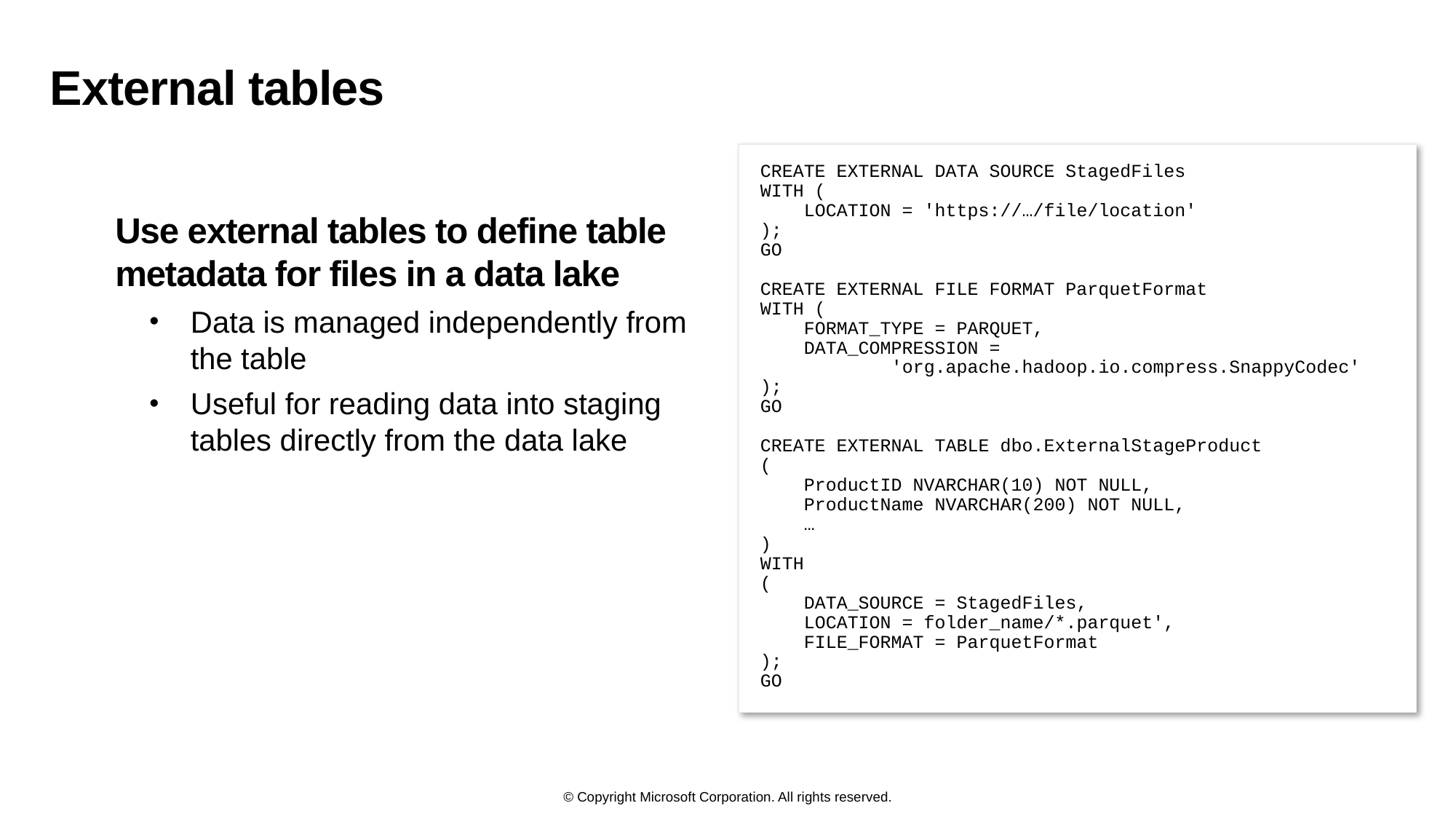

# External tables
CREATE EXTERNAL DATA SOURCE StagedFiles
WITH (
    LOCATION = 'https://…/file/location'
);
GO

CREATE EXTERNAL FILE FORMAT ParquetFormat
WITH (
    FORMAT_TYPE = PARQUET,
    DATA_COMPRESSION =
            'org.apache.hadoop.io.compress.SnappyCodec'
);
GO

CREATE EXTERNAL TABLE dbo.ExternalStageProduct
(
    ProductID NVARCHAR(10) NOT NULL,
    ProductName NVARCHAR(200) NOT NULL,
    …
)
WITH
(
    DATA_SOURCE = StagedFiles,
    LOCATION = folder_name/*.parquet',
    FILE_FORMAT = ParquetFormat
);
GO
Use external tables to define table metadata for files in a data lake
Data is managed independently from the table
Useful for reading data into staging tables directly from the data lake